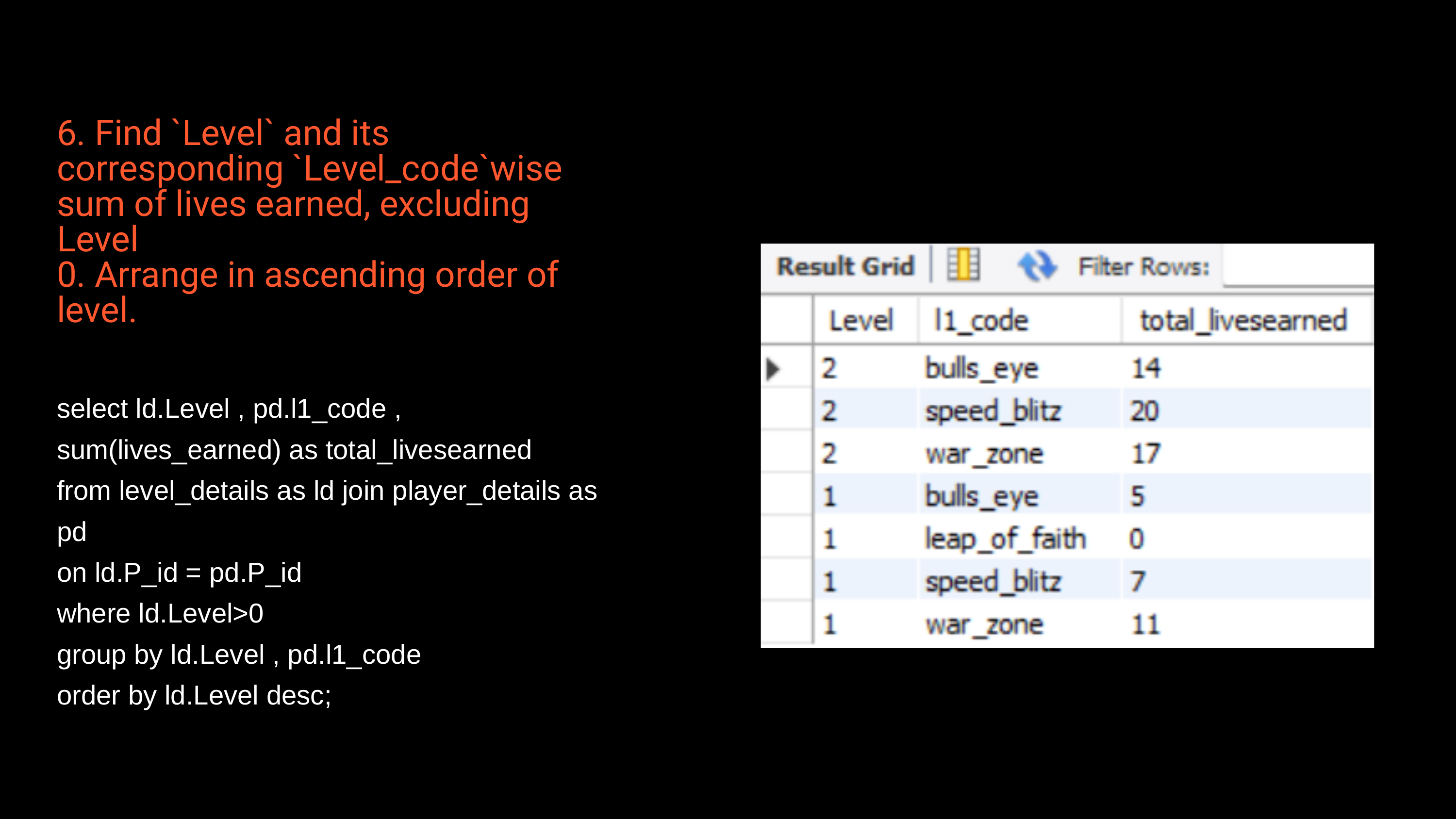

6. Find `Level` and its corresponding `Level_code`wise sum of lives earned, excluding Level
0. Arrange in ascending order of level.

select ld.Level , pd.l1_code , sum(lives_earned) as total_livesearned
from level_details as ld join player_details as pd
on ld.P_id = pd.P_id
where ld.Level>0
group by ld.Level , pd.l1_code
order by ld.Level desc;